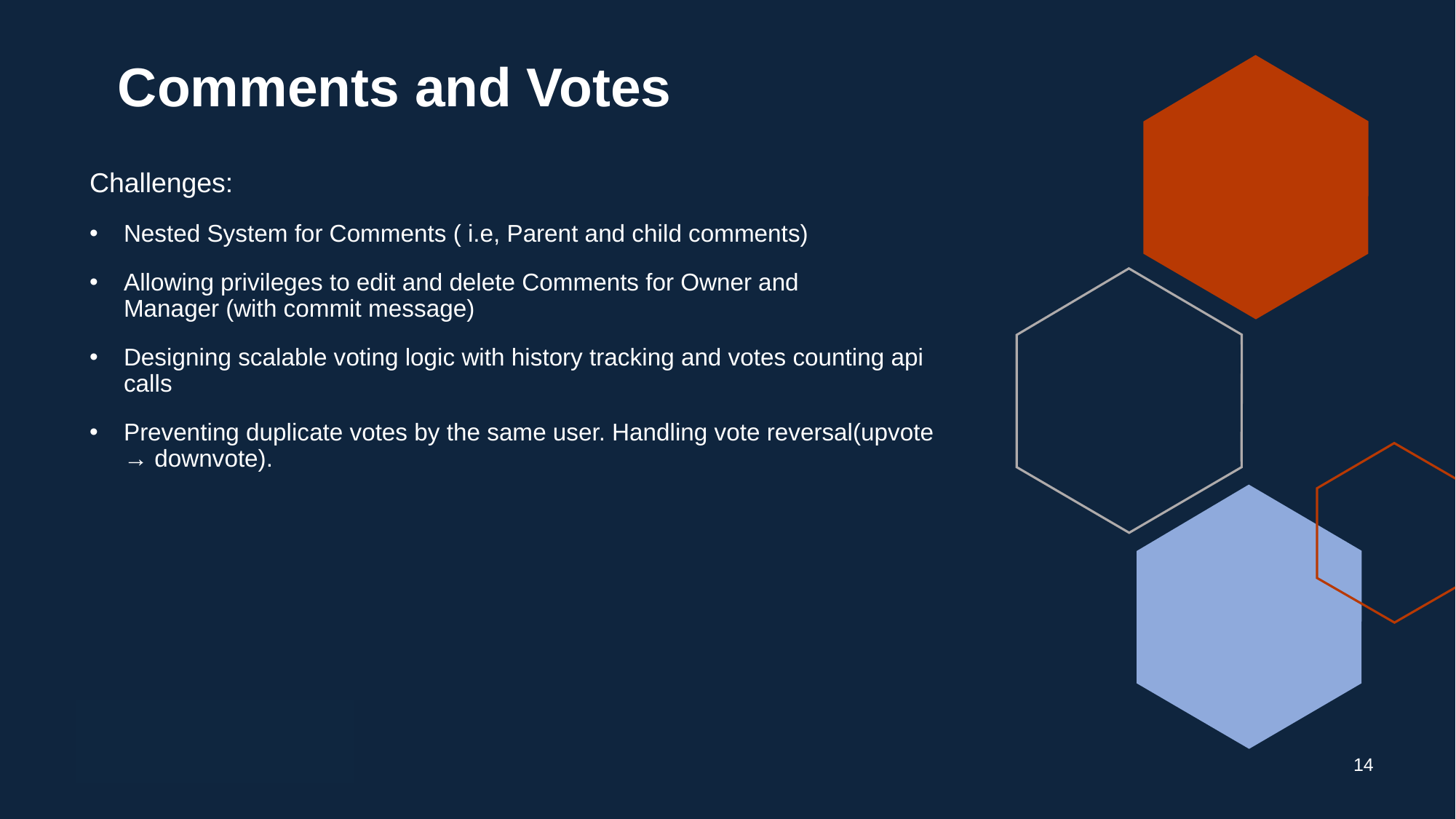

# Comments and Votes
Challenges:
Nested System for Comments ( i.e, Parent and child comments)
Allowing privileges to edit and delete Comments for Owner and Manager (with commit message)
Designing scalable voting logic with history tracking and votes counting api calls
Preventing duplicate votes by the same user. Handling vote reversal(upvote → downvote).
14